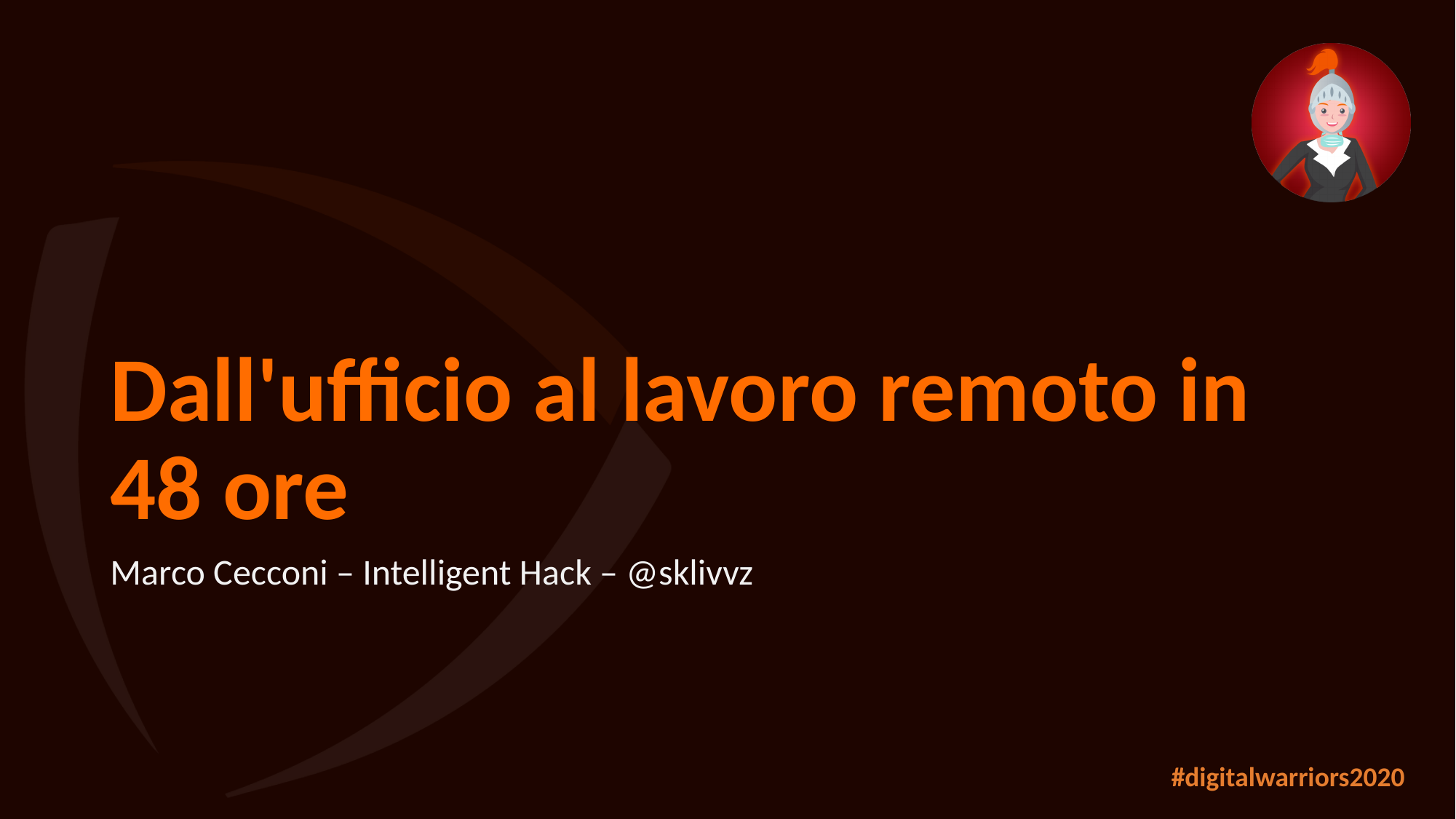

# Dall'ufficio al lavoro remoto in 48 ore
Marco Cecconi – Intelligent Hack – @sklivvz